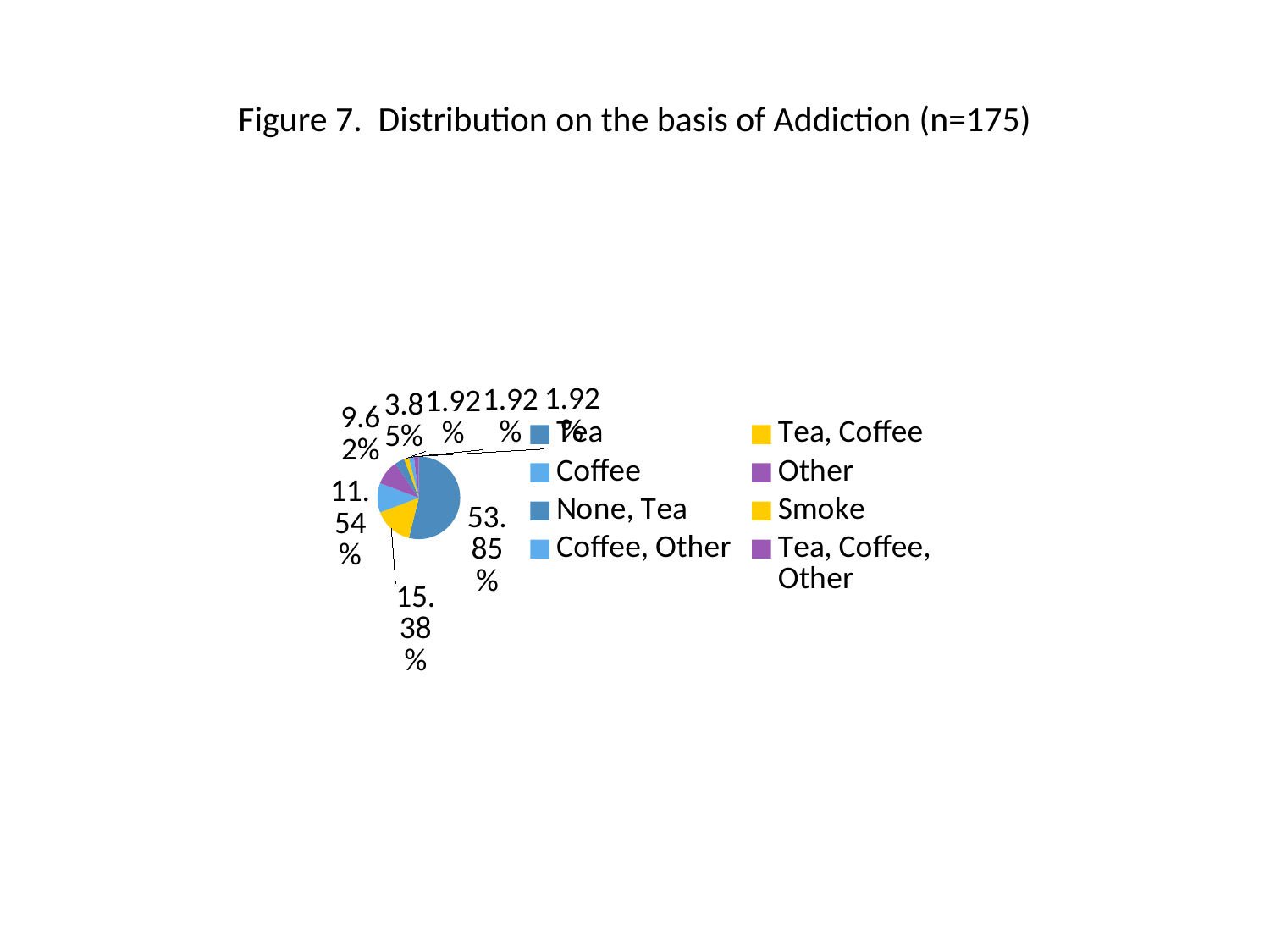

# Figure 7.  Distribution on the basis of Addiction (n=175)

### Chart

| Category |  |
|---|---|
| Tea | 28.0 |
| Tea, Coffee | 8.0 |
| Coffee | 6.0 |
| Other | 5.0 |
| None, Tea | 2.0 |
| Smoke | 1.0 |
| Coffee, Other | 1.0 |
| Tea, Coffee, Other | 1.0 |